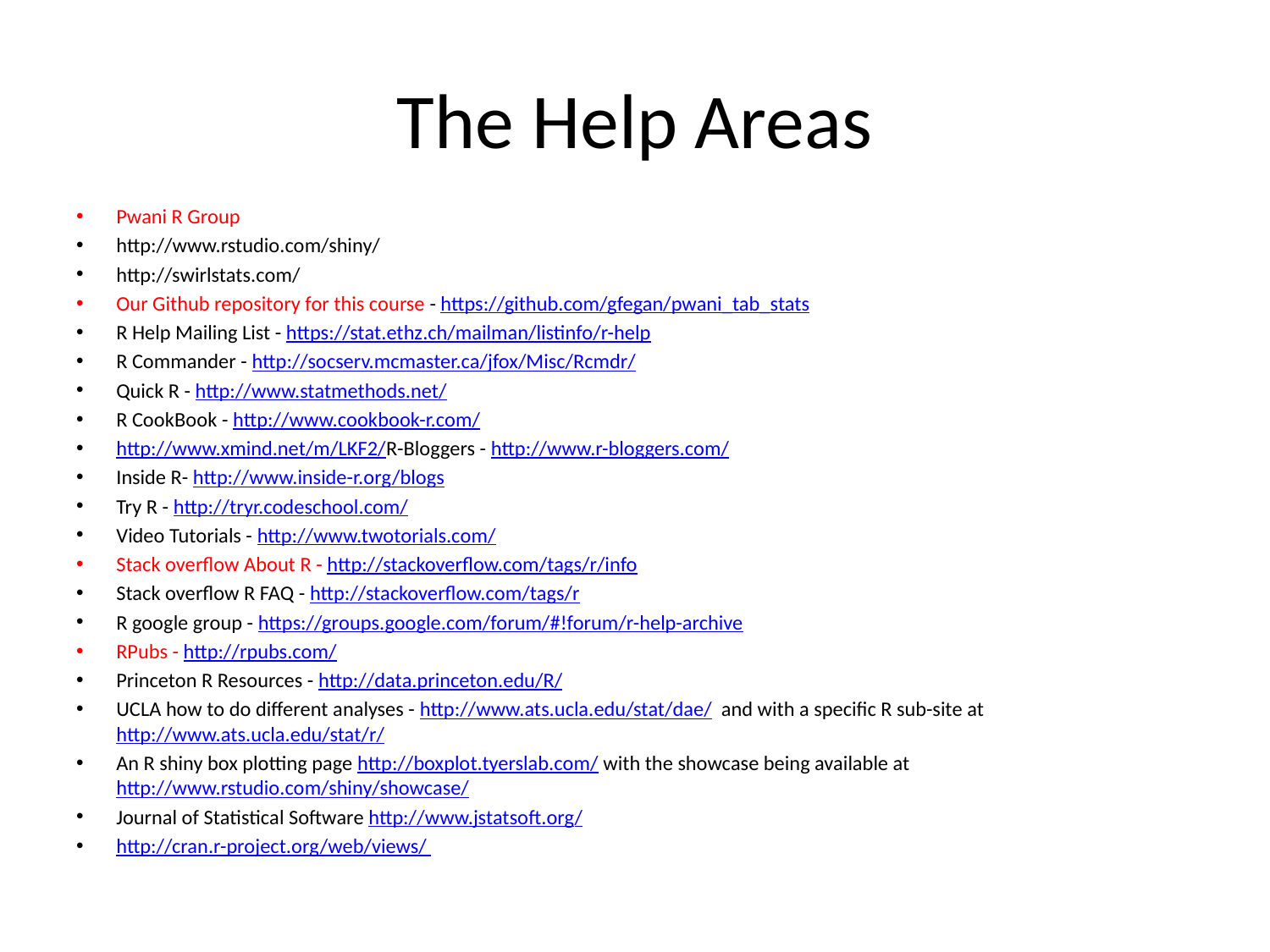

# The Help Areas
Pwani R Group
http://www.rstudio.com/shiny/
http://swirlstats.com/
Our Github repository for this course - https://github.com/gfegan/pwani_tab_stats
R Help Mailing List - https://stat.ethz.ch/mailman/listinfo/r-help
R Commander - http://socserv.mcmaster.ca/jfox/Misc/Rcmdr/
Quick R - http://www.statmethods.net/
R CookBook - http://www.cookbook-r.com/
http://www.xmind.net/m/LKF2/R-Bloggers - http://www.r-bloggers.com/
Inside R- http://www.inside-r.org/blogs
Try R - http://tryr.codeschool.com/
Video Tutorials - http://www.twotorials.com/
Stack overflow About R - http://stackoverflow.com/tags/r/info
Stack overflow R FAQ - http://stackoverflow.com/tags/r
R google group - https://groups.google.com/forum/#!forum/r-help-archive
RPubs - http://rpubs.com/
Princeton R Resources - http://data.princeton.edu/R/
UCLA how to do different analyses - http://www.ats.ucla.edu/stat/dae/  and with a specific R sub-site at http://www.ats.ucla.edu/stat/r/
An R shiny box plotting page http://boxplot.tyerslab.com/ with the showcase being available at http://www.rstudio.com/shiny/showcase/
Journal of Statistical Software http://www.jstatsoft.org/
http://cran.r-project.org/web/views/